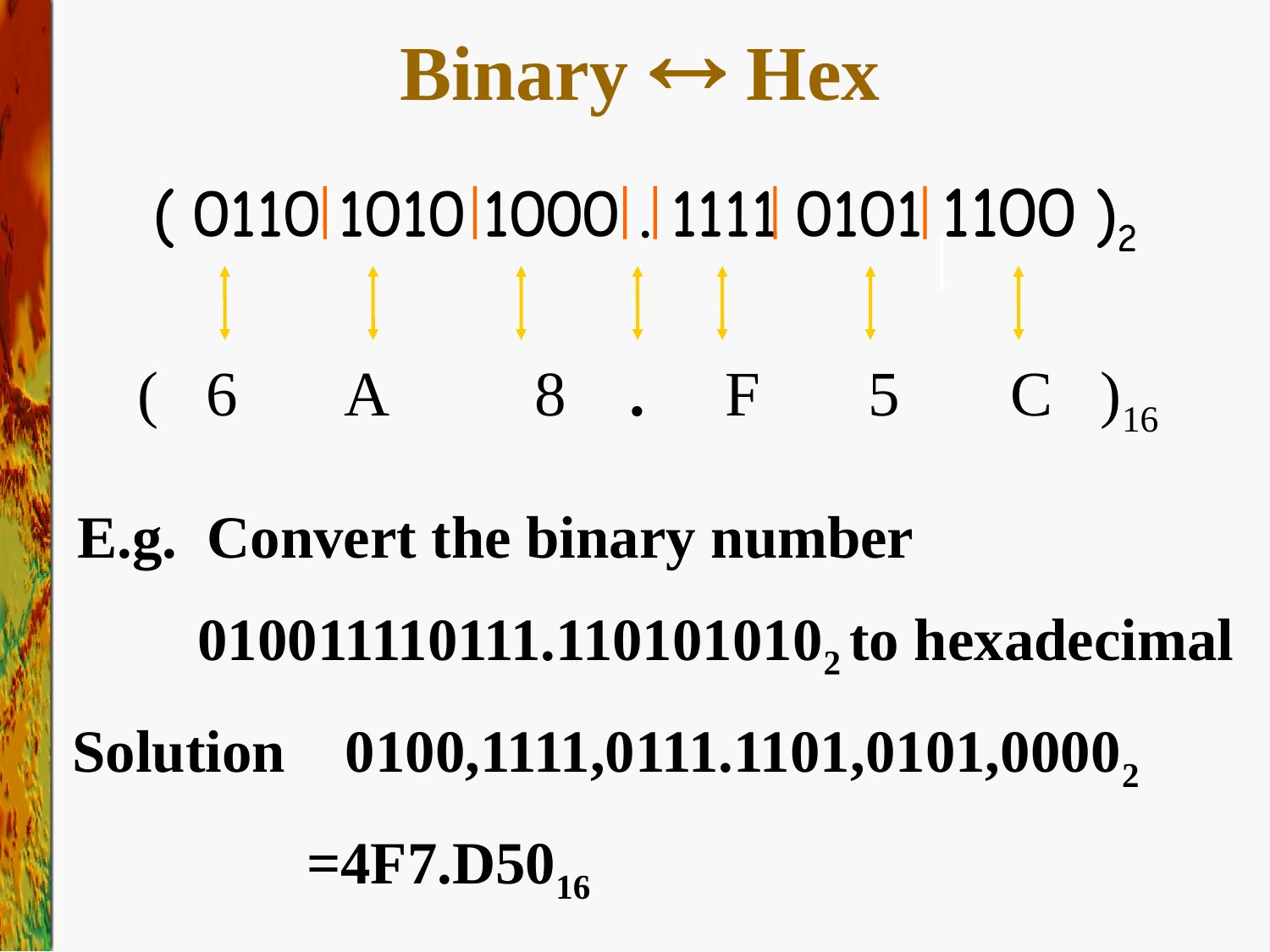

# Binary ↔ Hex
( 0110 1010 1000 . 1111 0101 1100 )2

(   6	     A	         8    .     F	      5       C   )16
E.g.  Convert the binary number
        010011110111.1101010102 to hexadecimal
Solution    0100,1111,0111.1101,0101,00002
                           =4F7.D5016